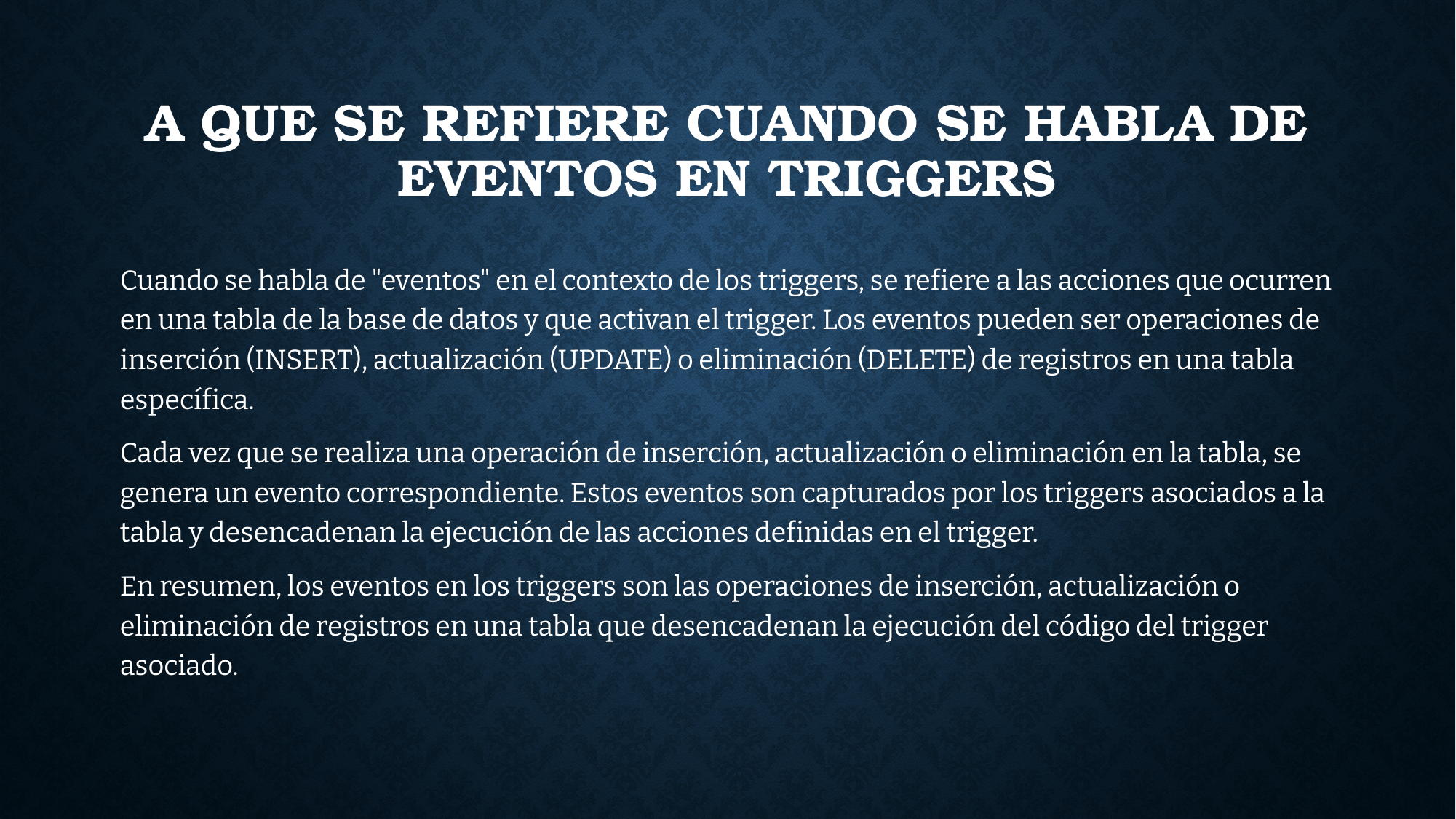

# A que se refiere cuando se habla de eventos en TRIGGERS
Cuando se habla de "eventos" en el contexto de los triggers, se refiere a las acciones que ocurren en una tabla de la base de datos y que activan el trigger. Los eventos pueden ser operaciones de inserción (INSERT), actualización (UPDATE) o eliminación (DELETE) de registros en una tabla específica.
Cada vez que se realiza una operación de inserción, actualización o eliminación en la tabla, se genera un evento correspondiente. Estos eventos son capturados por los triggers asociados a la tabla y desencadenan la ejecución de las acciones definidas en el trigger.
En resumen, los eventos en los triggers son las operaciones de inserción, actualización o eliminación de registros en una tabla que desencadenan la ejecución del código del trigger asociado.